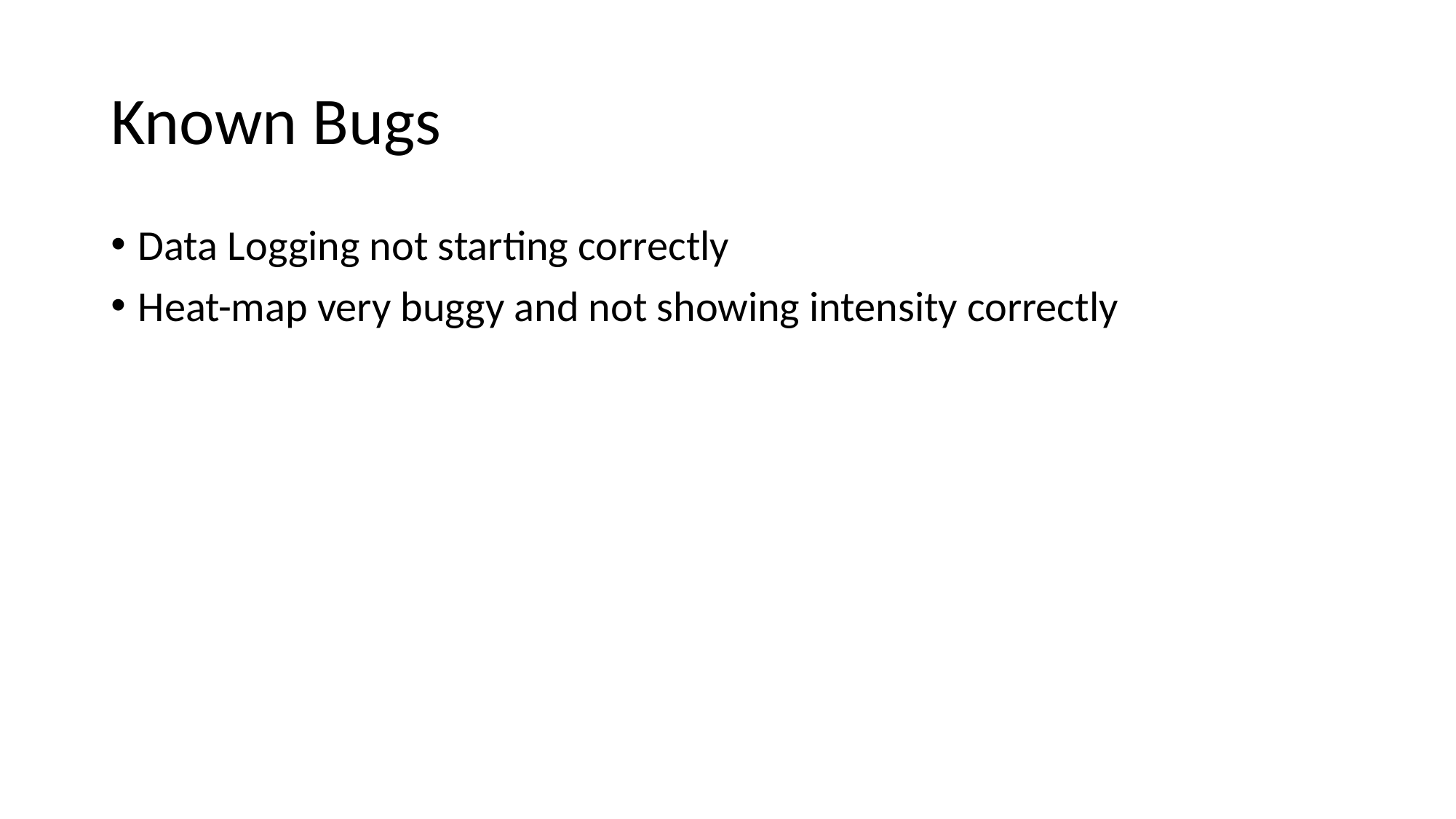

# Known Bugs
Data Logging not starting correctly
Heat-map very buggy and not showing intensity correctly